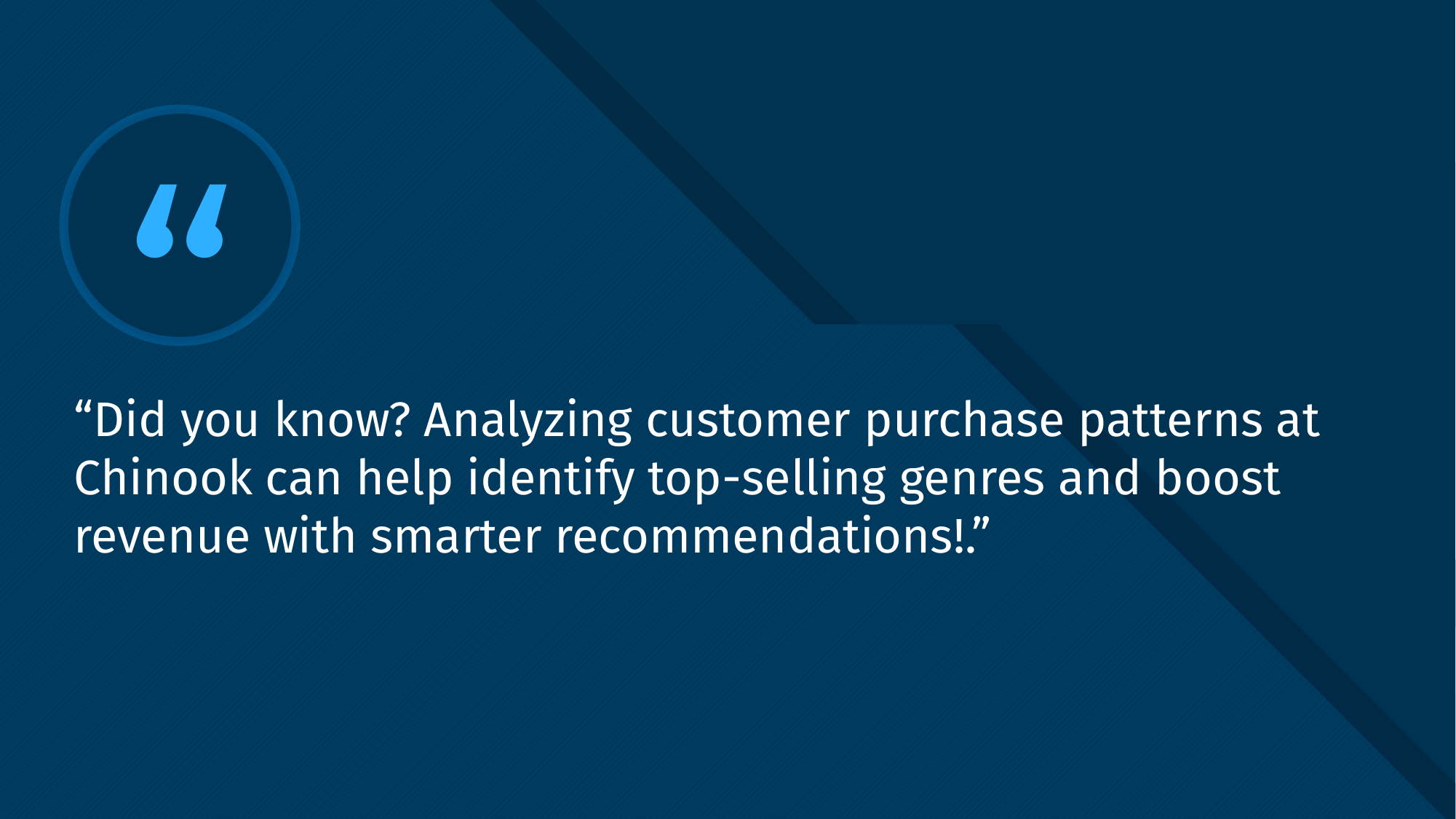

# “Did you know? Analyzing customer purchase patterns at Chinook can help identify top-selling genres and boost revenue with smarter recommendations!.”